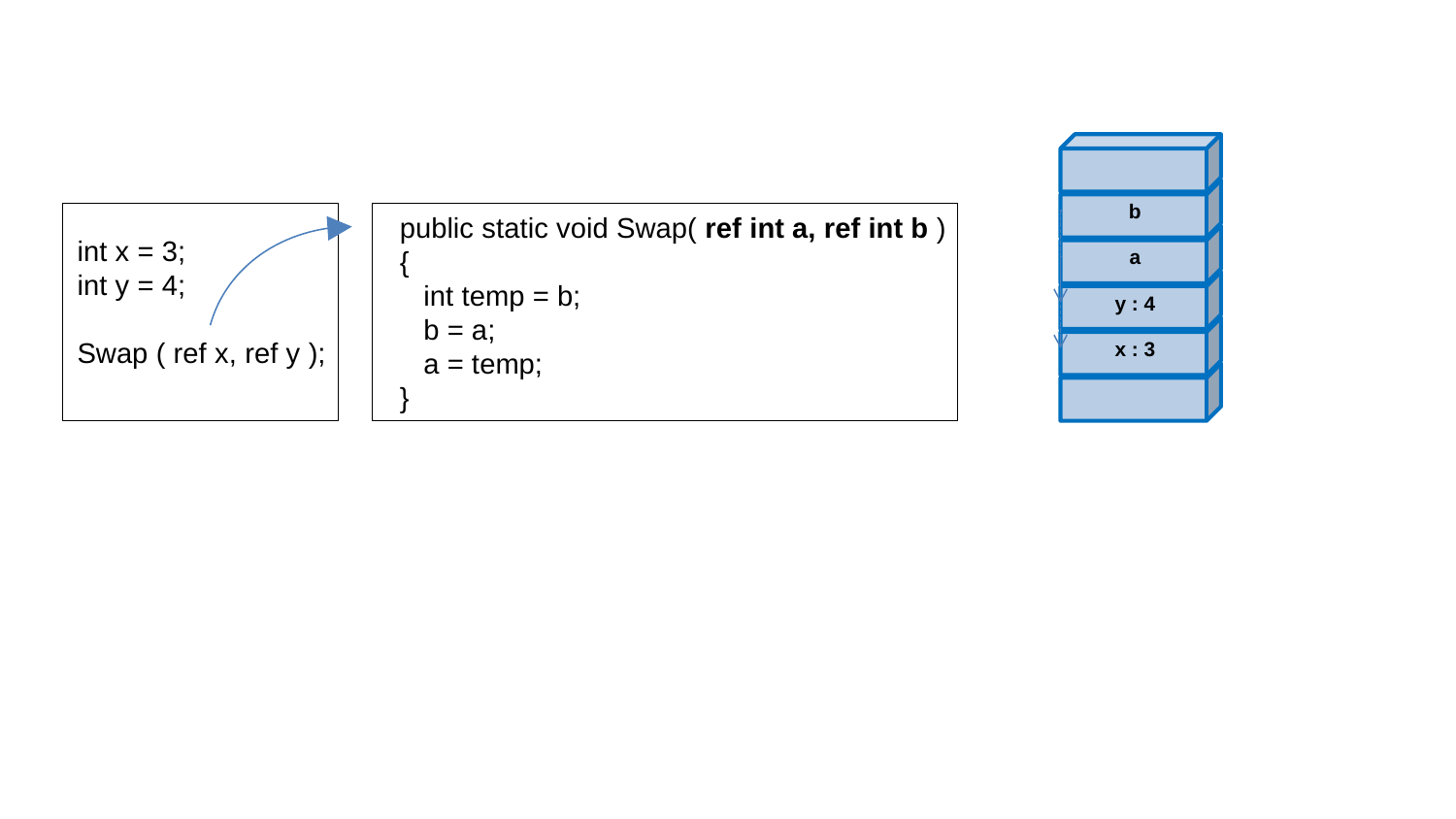

b

public static void Swap( ref int a, ref int b )
{
   int temp = b;
   b = a;
   a = temp;
}

int x = 3;
int y = 4;

Swap ( ref x, ref y );

a

y : 4

x : 3